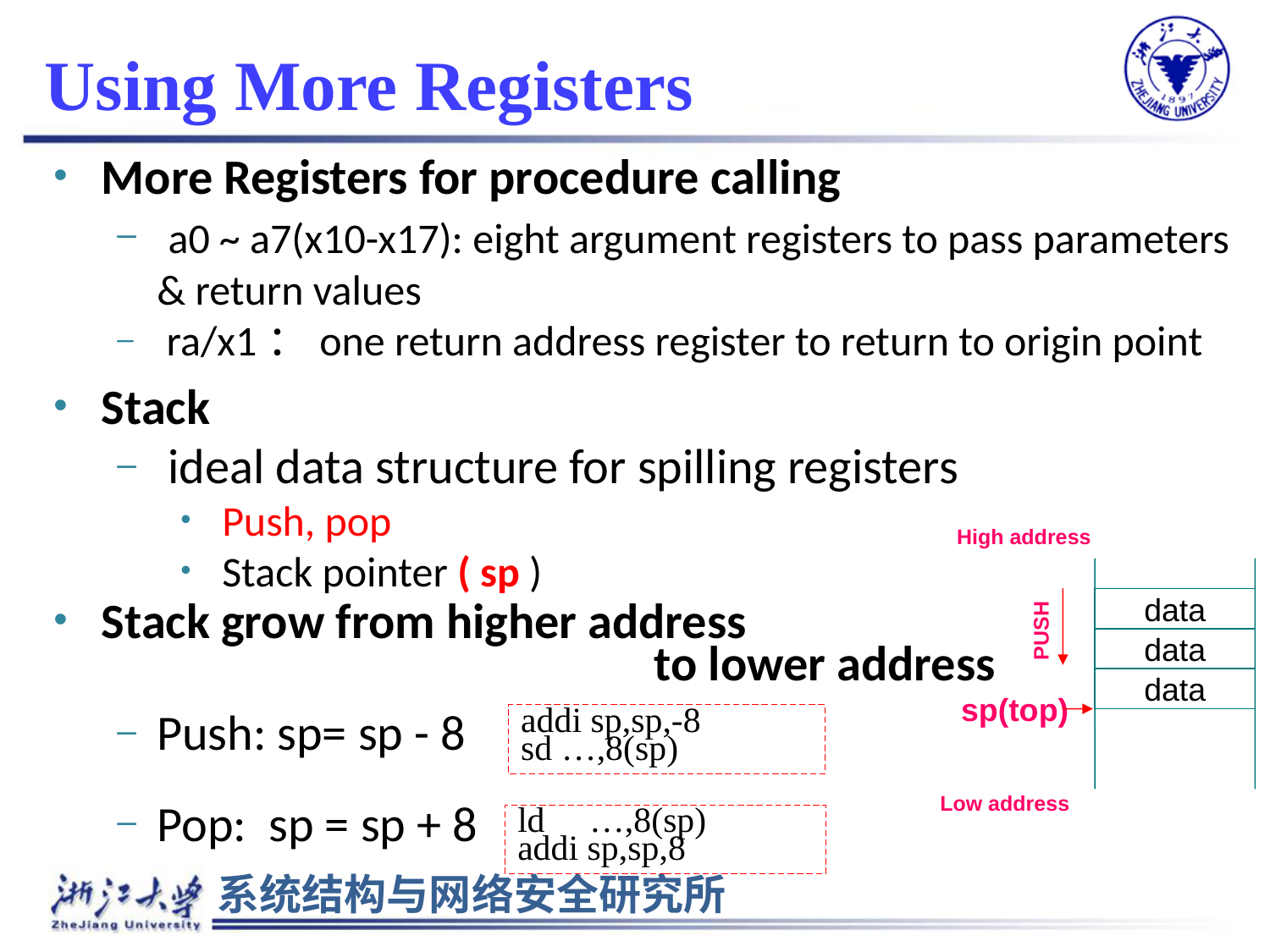

# Using More Registers
More Registers for procedure calling
 a0 ~ a7(x10-x17): eight argument registers to pass parameters & return values
 ra/x1：one return address register to return to origin point
Stack
 ideal data structure for spilling registers
 Push, pop
 Stack pointer ( sp )
Stack grow from higher address
				    to lower address
Push: sp= sp - 8
Pop:  sp = sp + 8

High address

data
PUSH
data
data
sp(top)

Low address
addi sp,sp,-8
sd …,8(sp)
ld     …,8(sp)
addi sp,sp,8